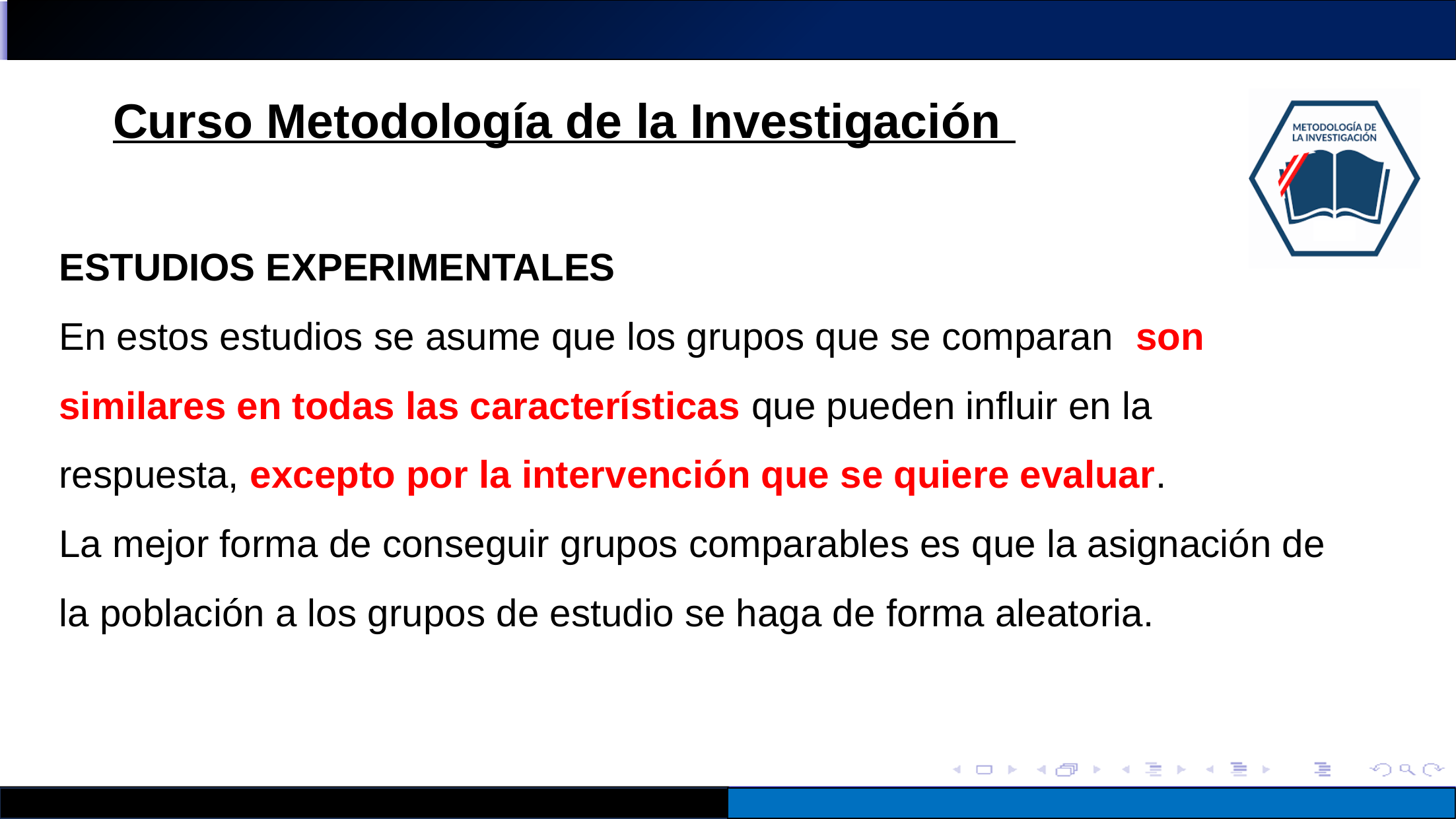

ESTUDIOS EXPERIMENTALES
En estos estudios se asume que los grupos que se comparan  son similares en todas las características que pueden influir en la respuesta, excepto por la intervención que se quiere evaluar.
La mejor forma de conseguir grupos comparables es que la asignación de la población a los grupos de estudio se haga de forma aleatoria.